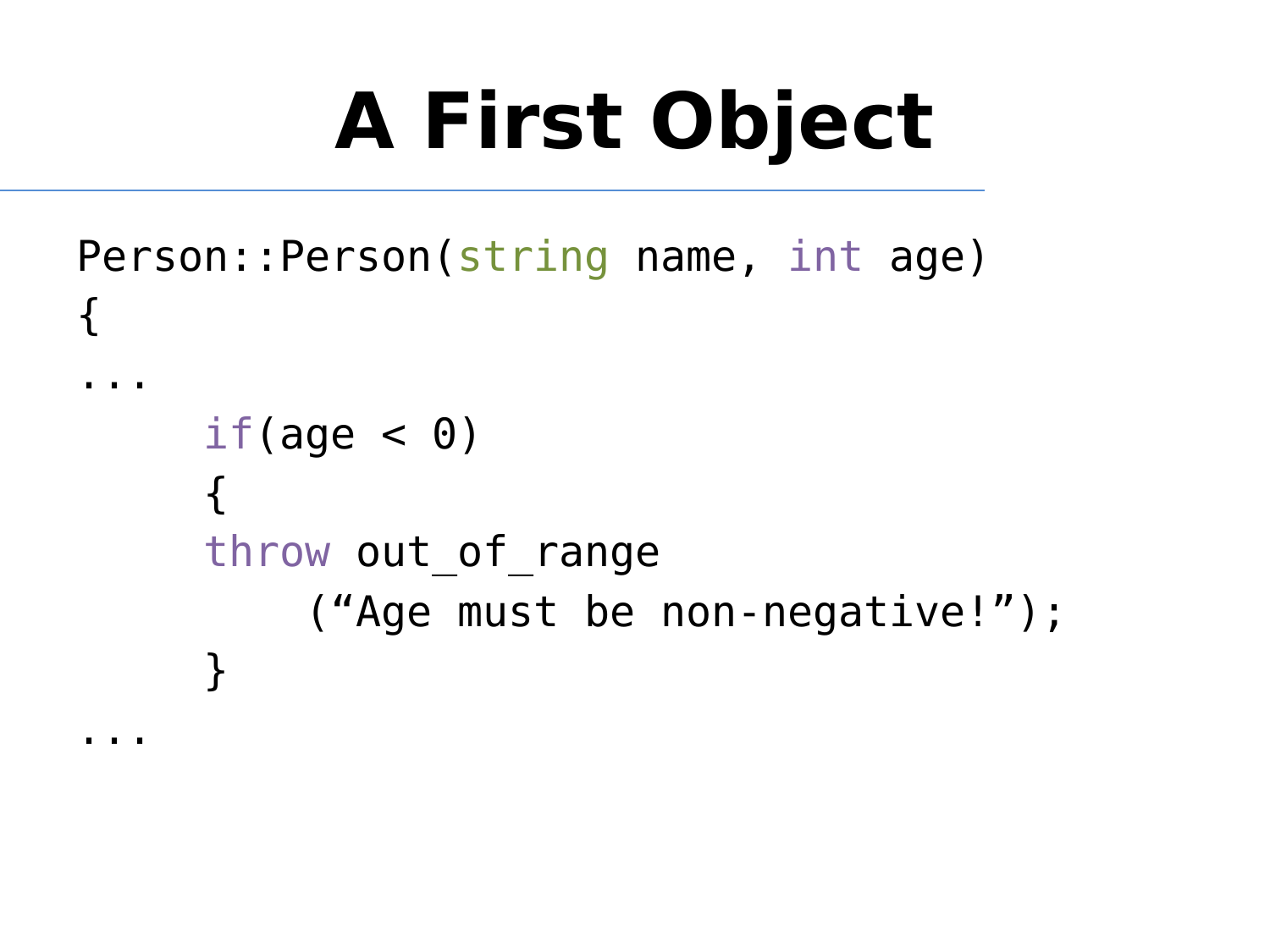

# A First Object
Person::Person(string name, int age)
{
...
	if(age < 0)
	{
	throw out_of_range
	    (“Age must be non-negative!”);
	}
...